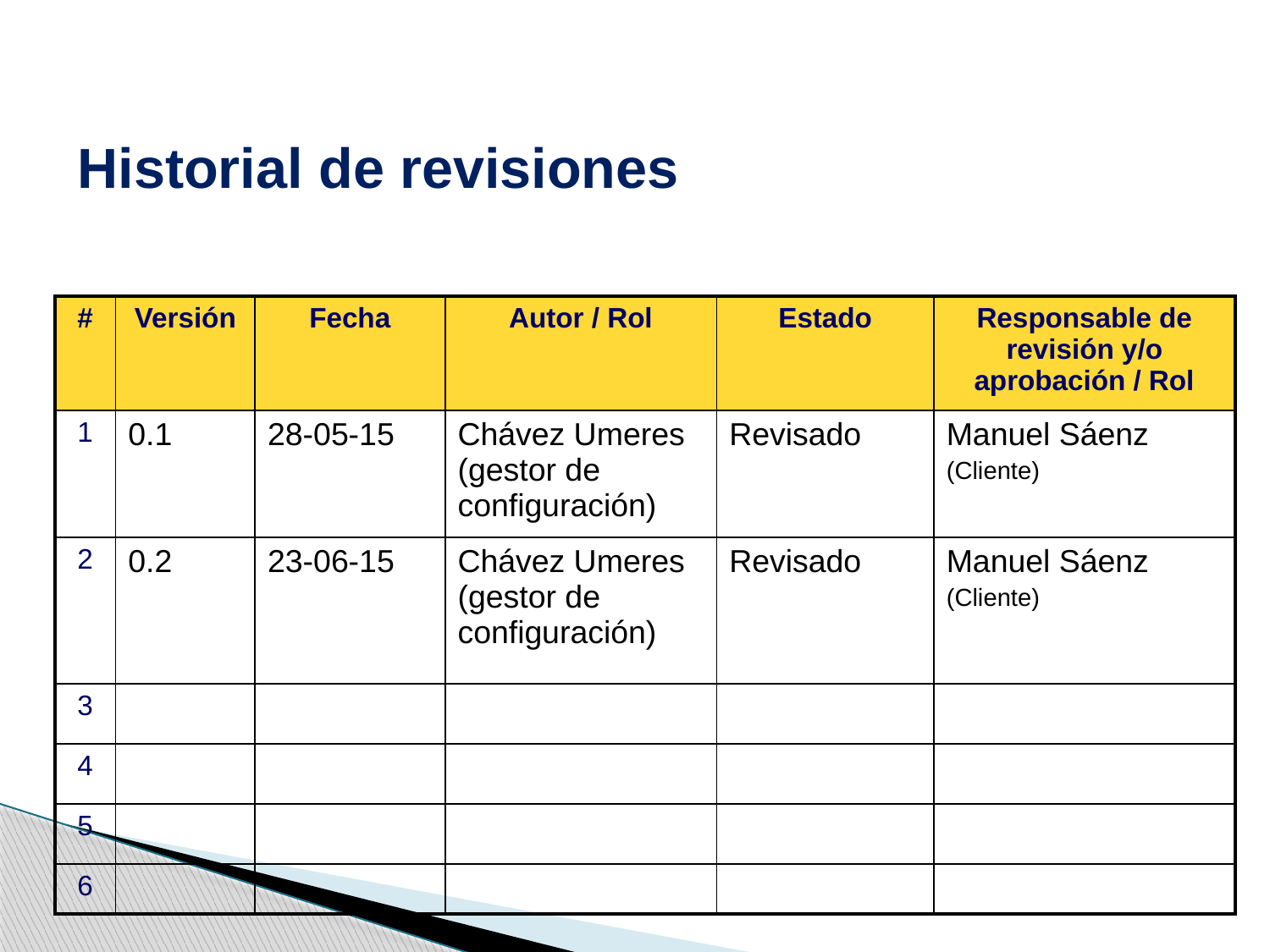

Historial de revisiones
| # | Versión | Fecha | Autor / Rol | Estado | Responsable de revisión y/o aprobación / Rol |
| --- | --- | --- | --- | --- | --- |
| 1 | 0.1 | 28-05-15 | Chávez Umeres (gestor de configuración) | Revisado | Manuel Sáenz (Cliente) |
| 2 | 0.2 | 23-06-15 | Chávez Umeres (gestor de configuración) | Revisado | Manuel Sáenz (Cliente) |
| 3 |  |  |  |  |  |
| 4 |  |  |  |  |  |
| 5 |  |  |  |  |  |
| 6 |  |  |  |  |  |